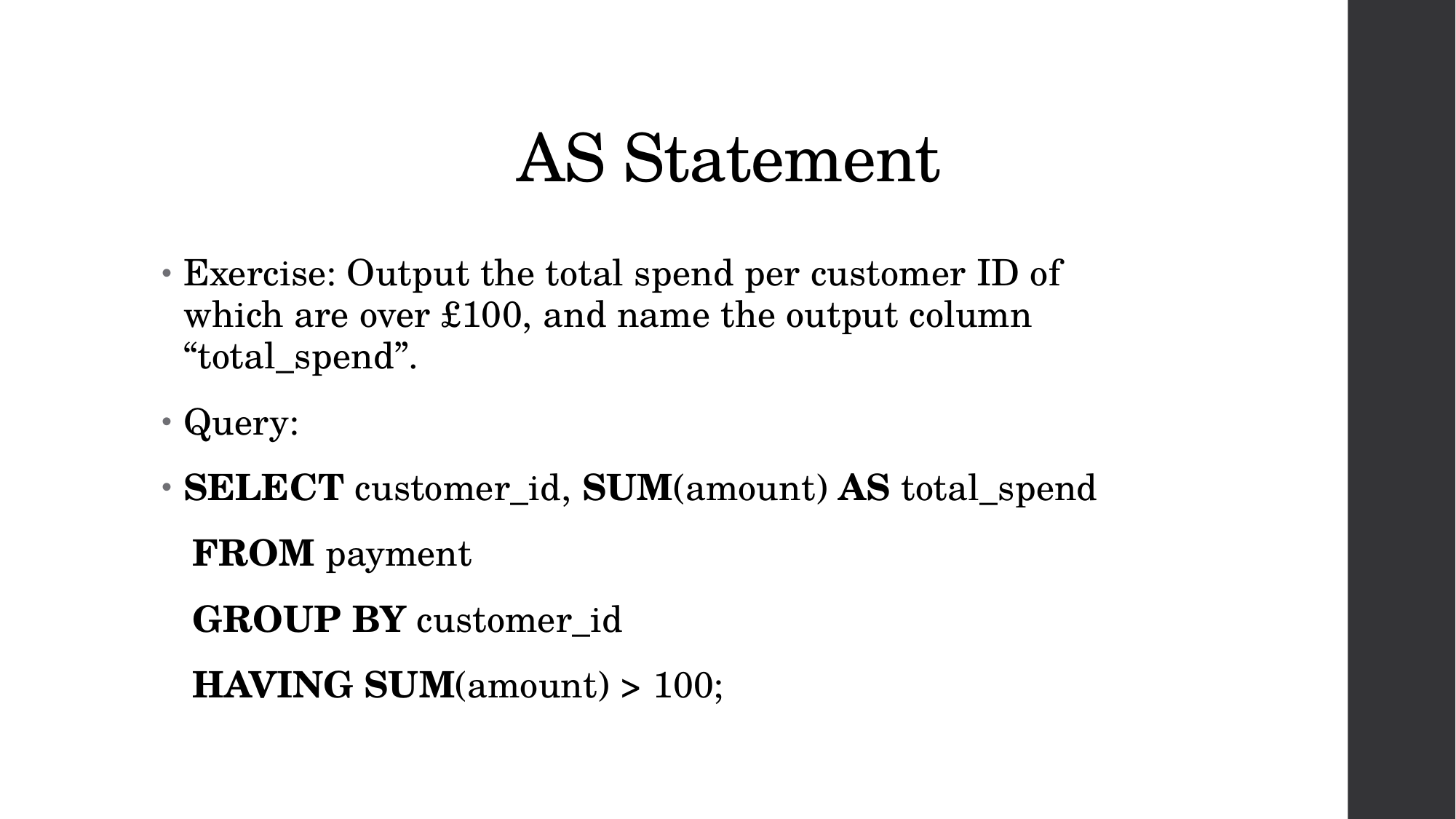

# AS Statement
Exercise: Output the total spend per customer ID of which are over £100, and name the output column “total_spend”.
Query:
SELECT customer_id, SUM(amount) AS total_spend
   FROM payment
   GROUP BY customer_id
   HAVING SUM(amount) > 100;